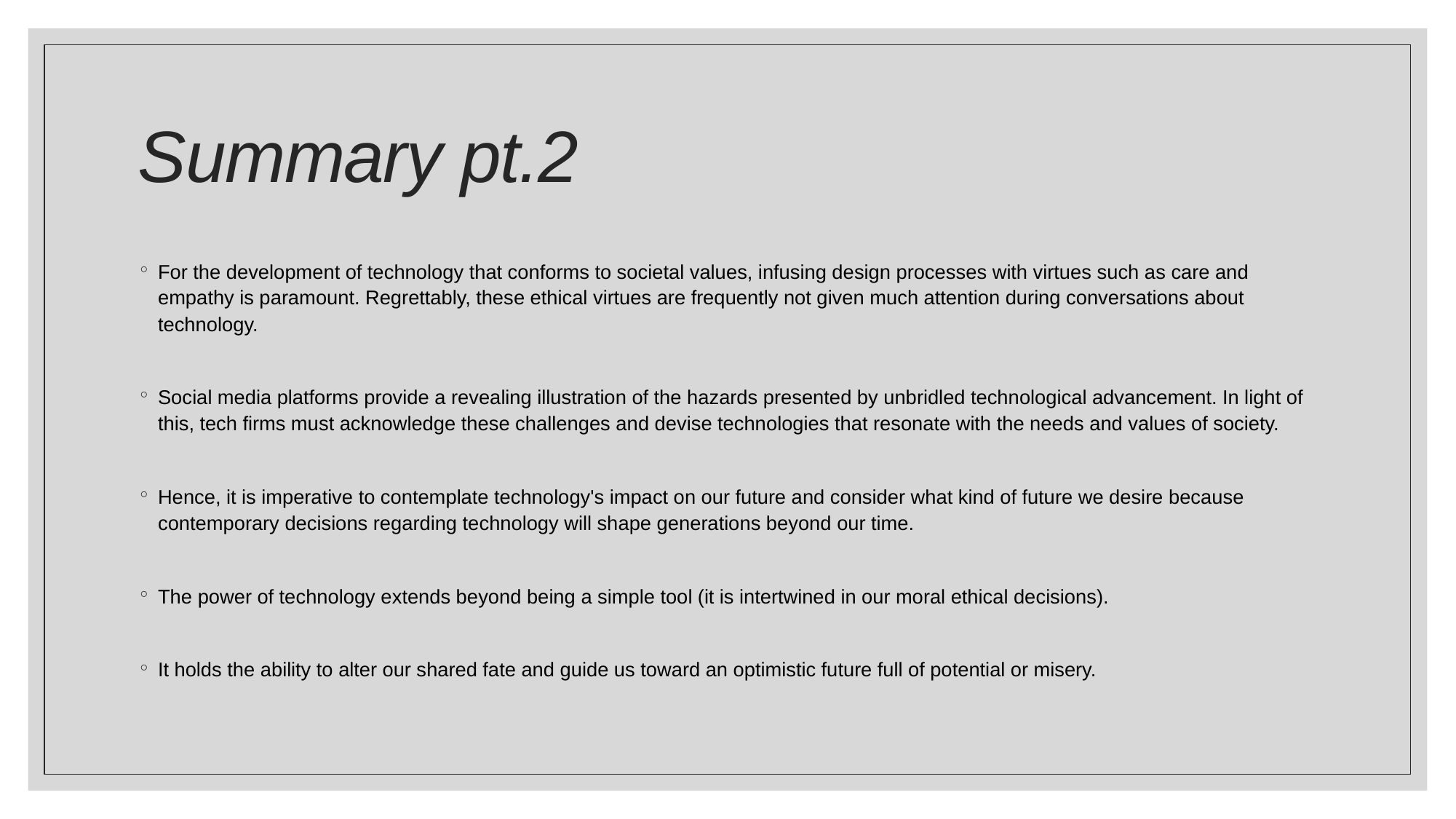

# Summary pt.2
For the development of technology that conforms to societal values, infusing design processes with virtues such as care and empathy is paramount. Regrettably, these ethical virtues are frequently not given much attention during conversations about technology.

Social media platforms provide a revealing illustration of the hazards presented by unbridled technological advancement. In light of this, tech firms must acknowledge these challenges and devise technologies that resonate with the needs and values of society.

Hence, it is imperative to contemplate technology's impact on our future and consider what kind of future we desire because contemporary decisions regarding technology will shape generations beyond our time.

The power of technology extends beyond being a simple tool (it is intertwined in our moral ethical decisions).

It holds the ability to alter our shared fate and guide us toward an optimistic future full of potential or misery.